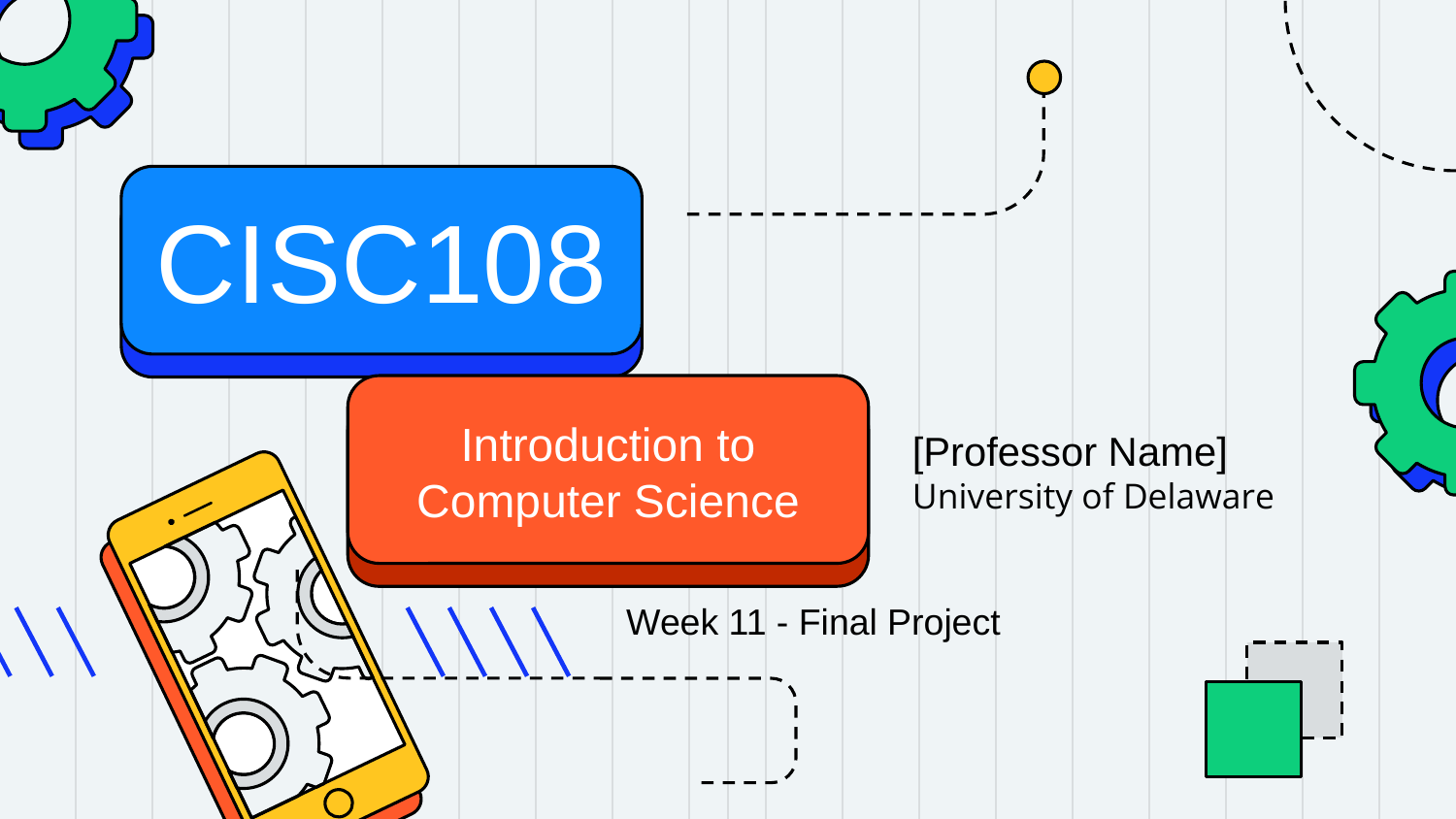

# CISC108
Introduction to Computer Science
[Professor Name]
University of Delaware
Week 11 - Final Project